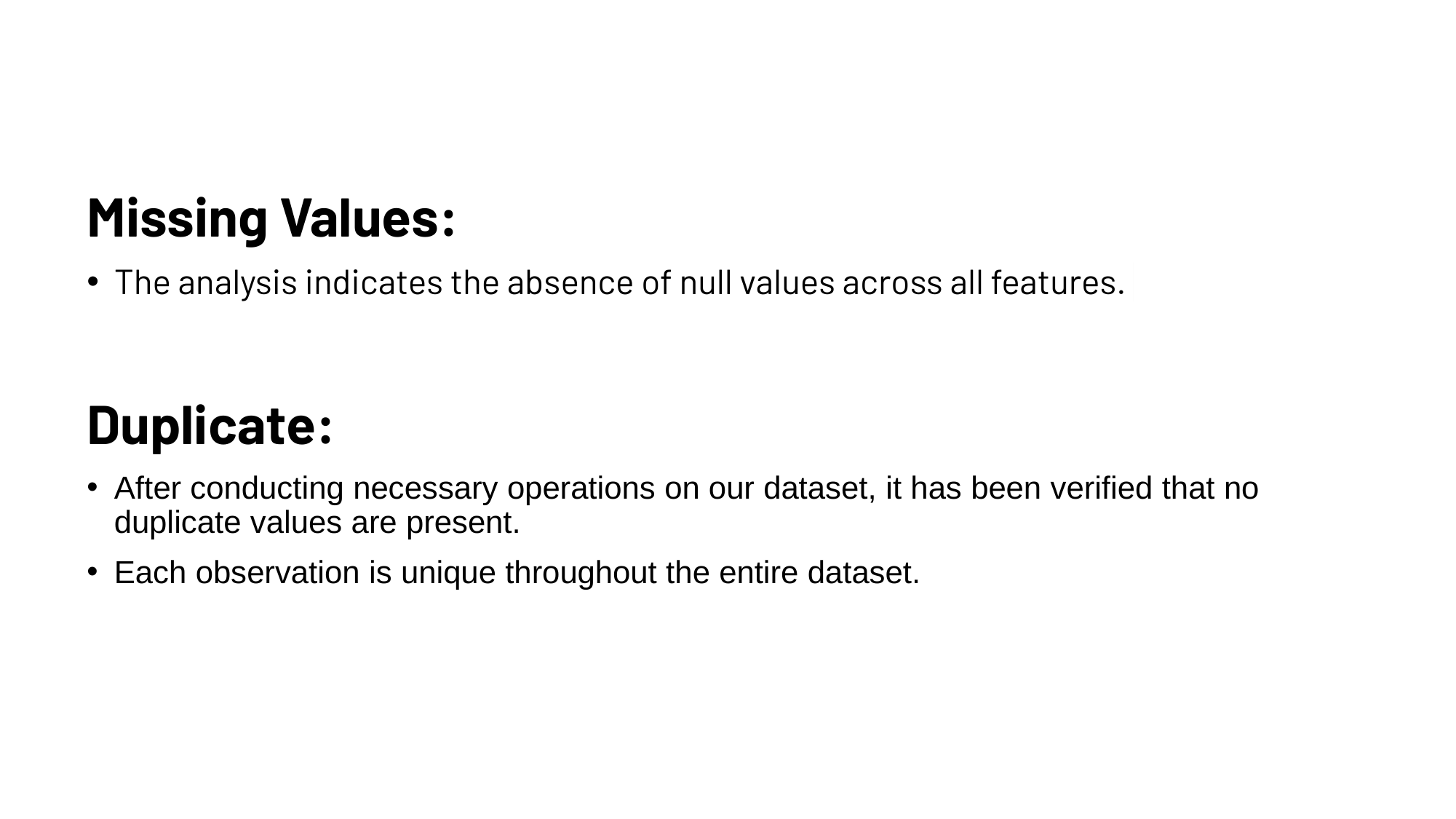

Missing Values:
The analysis indicates the absence of null values across all features. ​

Duplicate:​
After conducting necessary operations on our dataset, it has been verified that no duplicate values are present.​
Each observation is unique throughout the entire dataset.